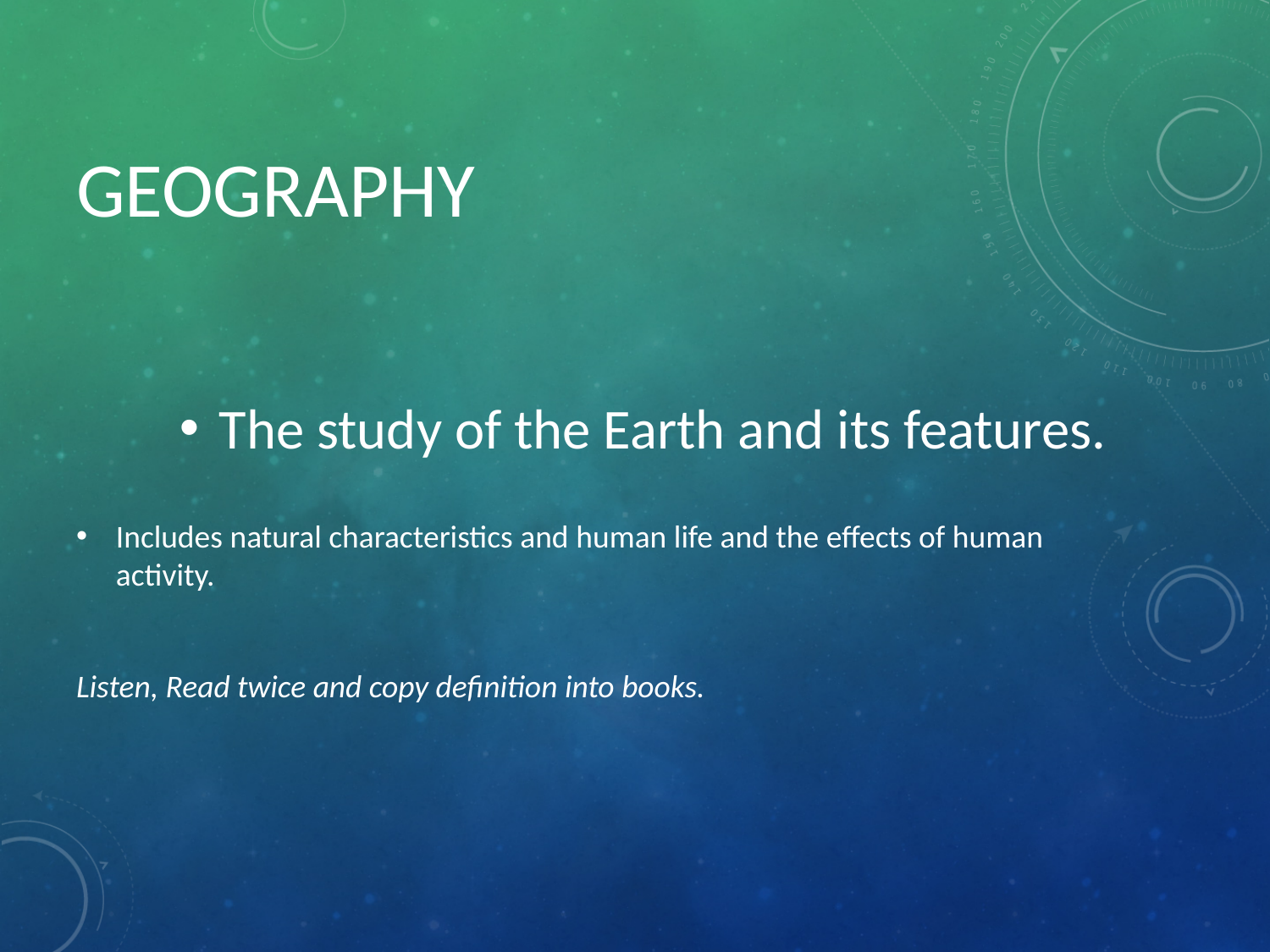

# Geography

The study of the Earth and its features.

Includes natural characteristics and human life and the effects of human activity.

Listen, Read twice and copy definition into books.